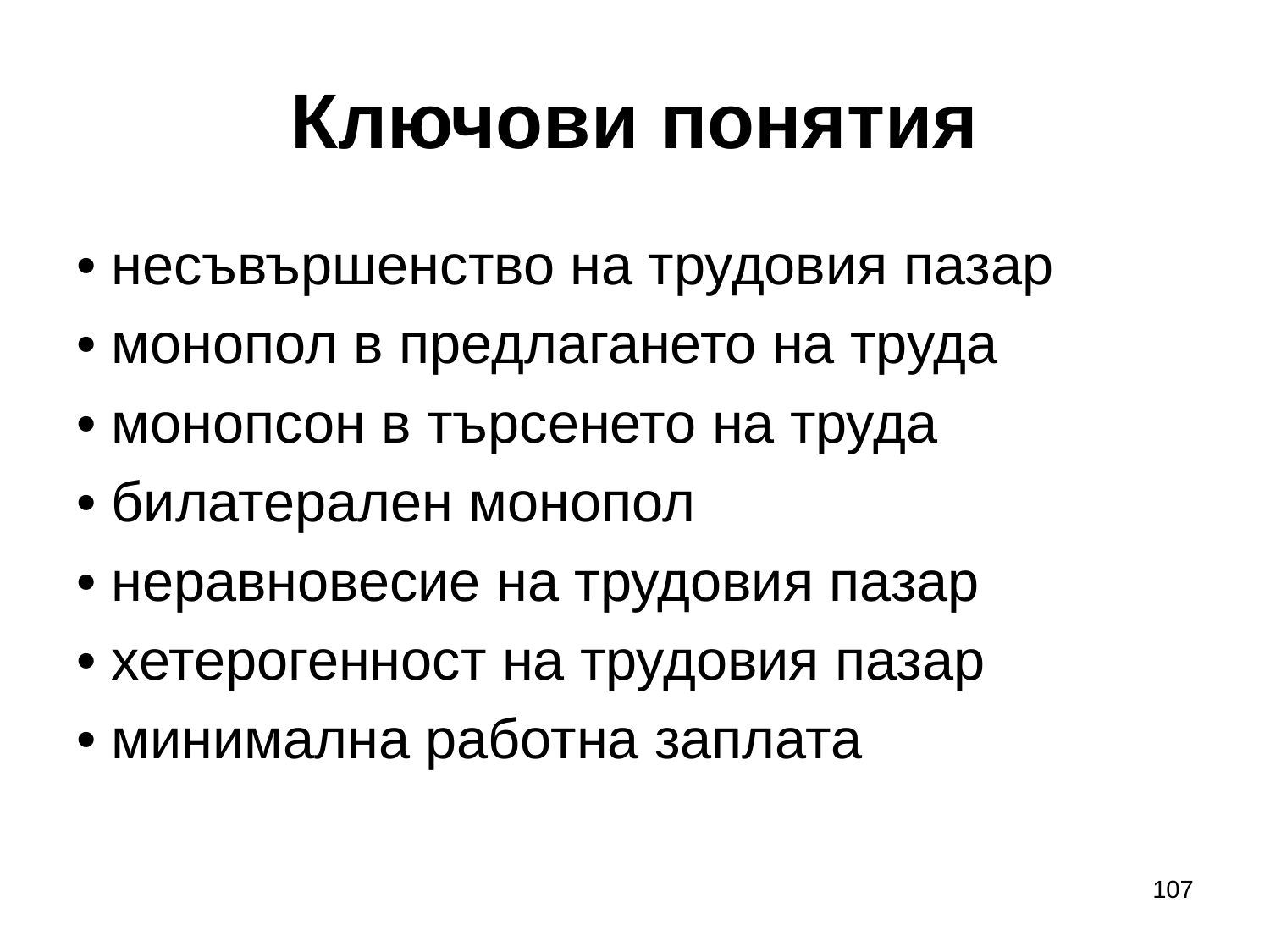

# Ключови понятия
• несъвършенство на трудовия пазар
• монопол в предлагането на труда
• монопсон в търсенето на труда
• билатерален монопол
• неравновесие на трудовия пазар
• хетерогенност на трудовия пазар
• минимална работна заплата

107